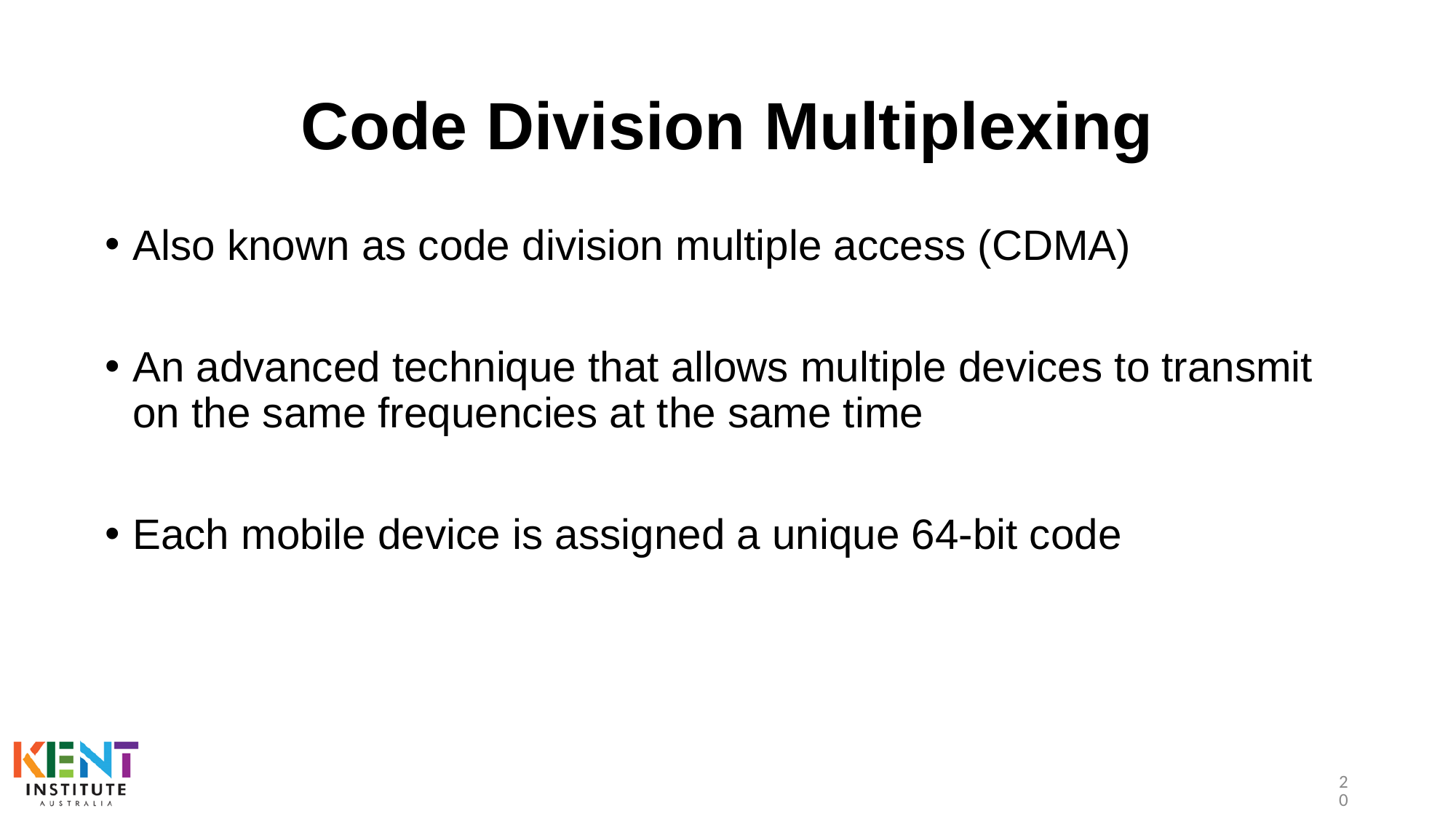

# Code Division Multiplexing
Also known as code division multiple access (CDMA)

An advanced technique that allows multiple devices to transmit on the same frequencies at the same time

Each mobile device is assigned a unique 64-bit code
20